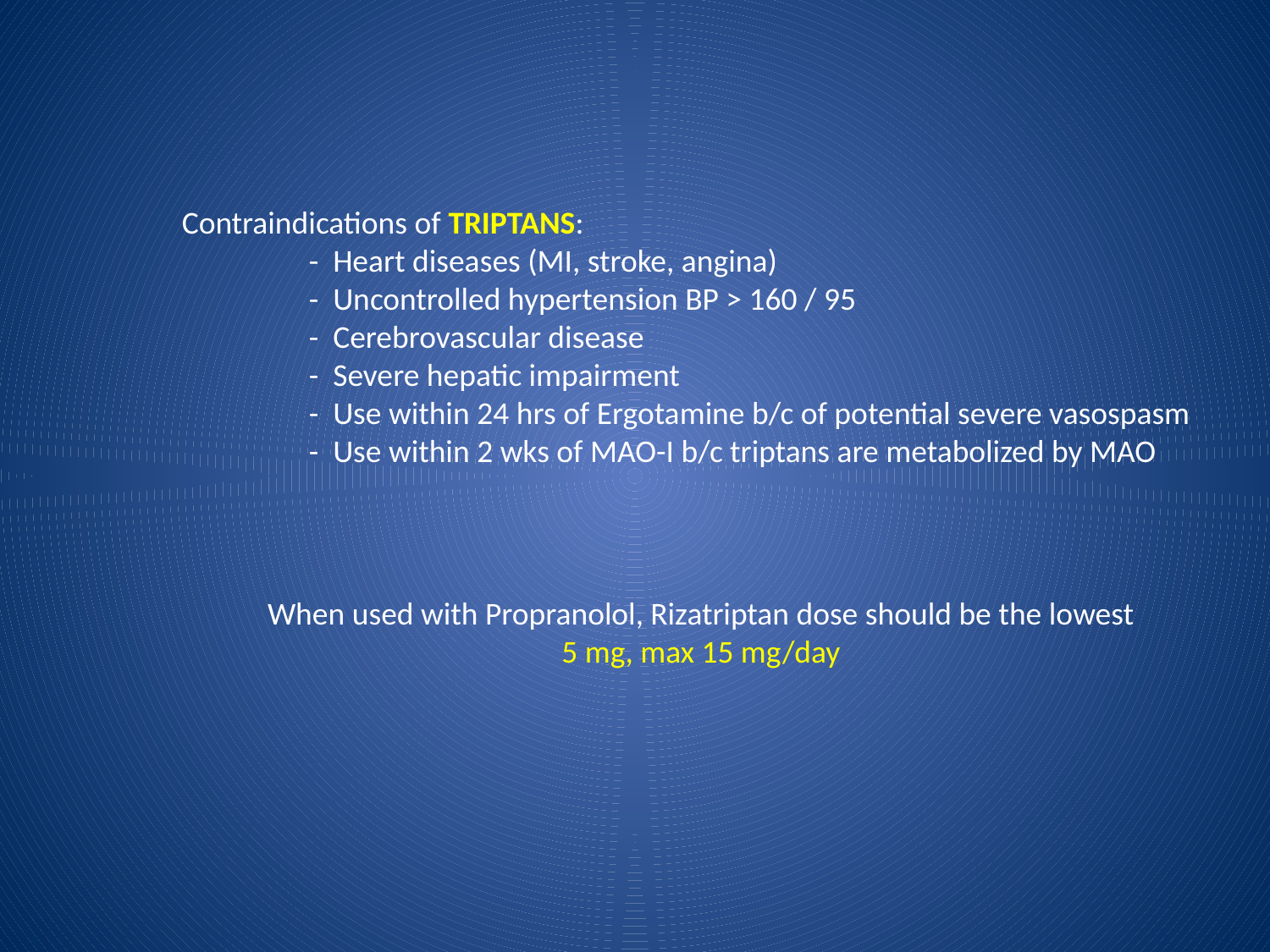

Contraindications of TRIPTANS:
	-  Heart diseases (MI, stroke, angina)
	-  Uncontrolled hypertension BP > 160 / 95
	-  Cerebrovascular disease
	-  Severe hepatic impairment
	-  Use within 24 hrs of Ergotamine b/c of potential severe vasospasm
	-  Use within 2 wks of MAO-I b/c triptans are metabolized by MAO
When used with Propranolol, Rizatriptan dose should be the lowest 5 mg, max 15 mg/day